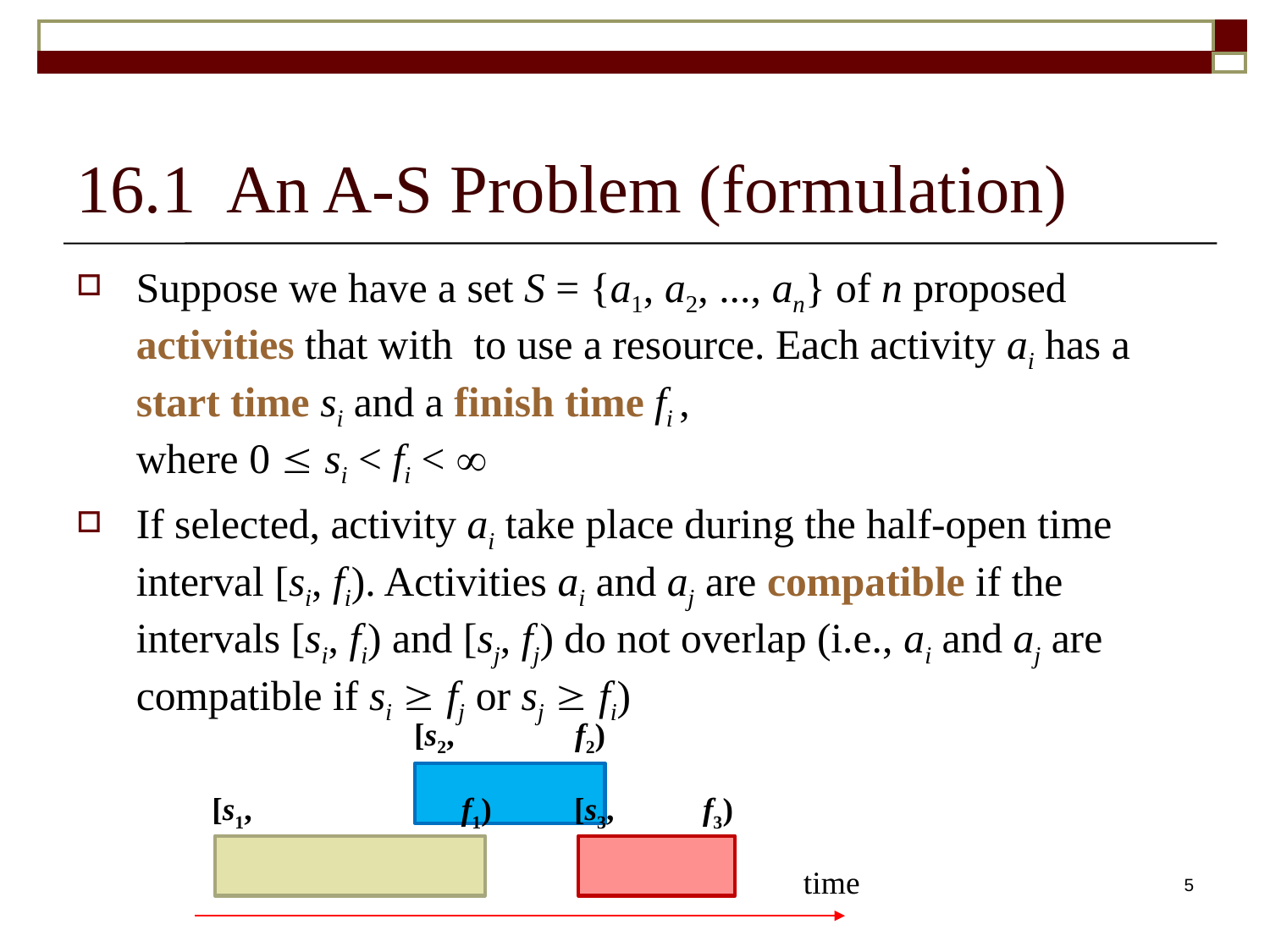

# 16.1  An A-S Problem (formulation)
Suppose we have a set S = {a1, a2, ..., an} of n proposed activities that with  to use a resource. Each activity ai has a start time si and a finish time fi ,
where 0 ≤ si < fi < ∞
If selected, activity ai take place during the half-open time interval [si, fi). Activities ai and aj are compatible if the intervals [si, fi) and [sj, fj) do not overlap (i.e., ai and aj are compatible if si ≥ fj or sj ≥ fi)
[s2,               f2)

[s1,                          f1)
[s3,           f3)

time
5